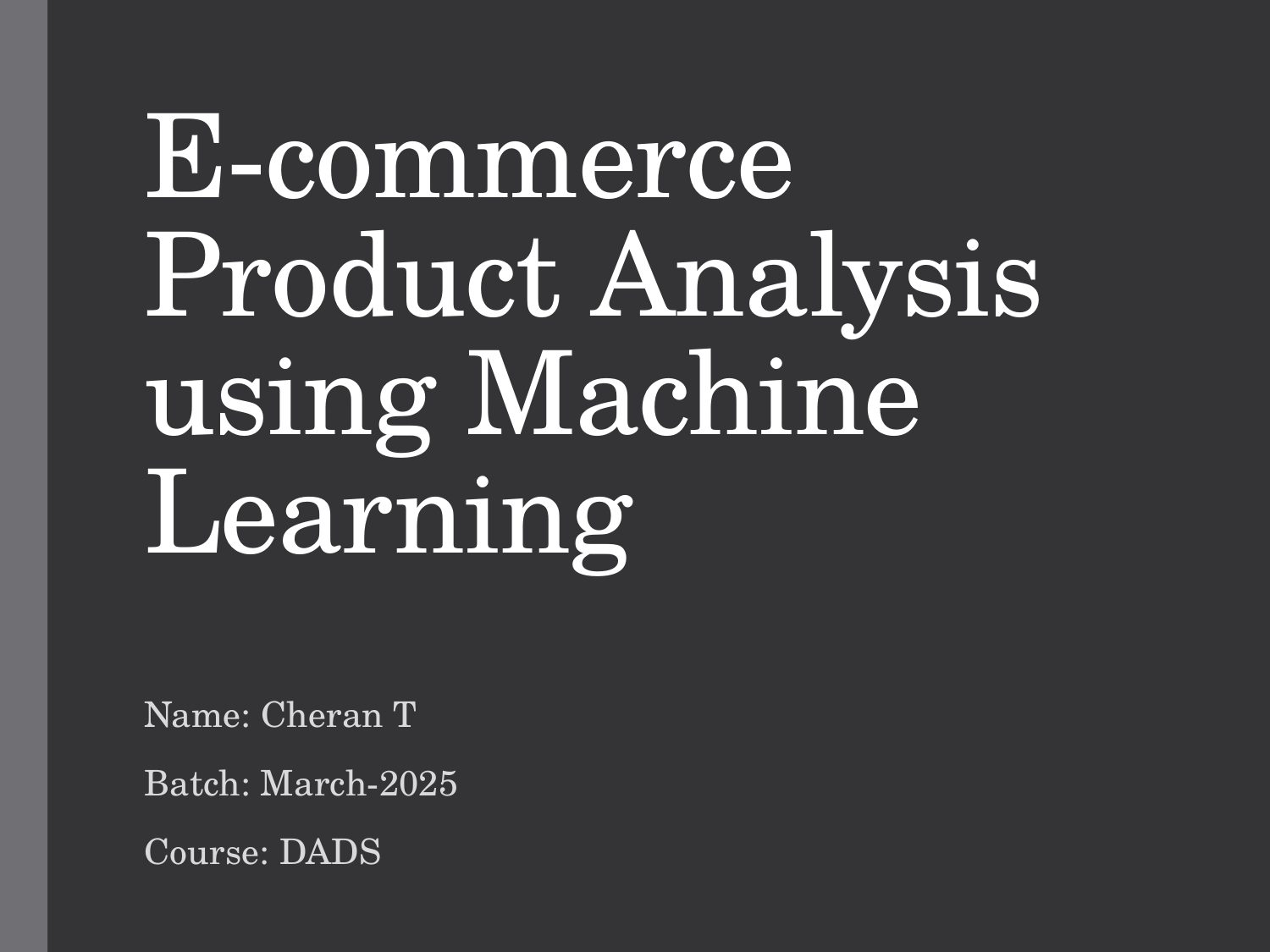

# E-commerce Product Analysis using Machine Learning
Name: Cheran T
Batch: March-2025
Course: DADS